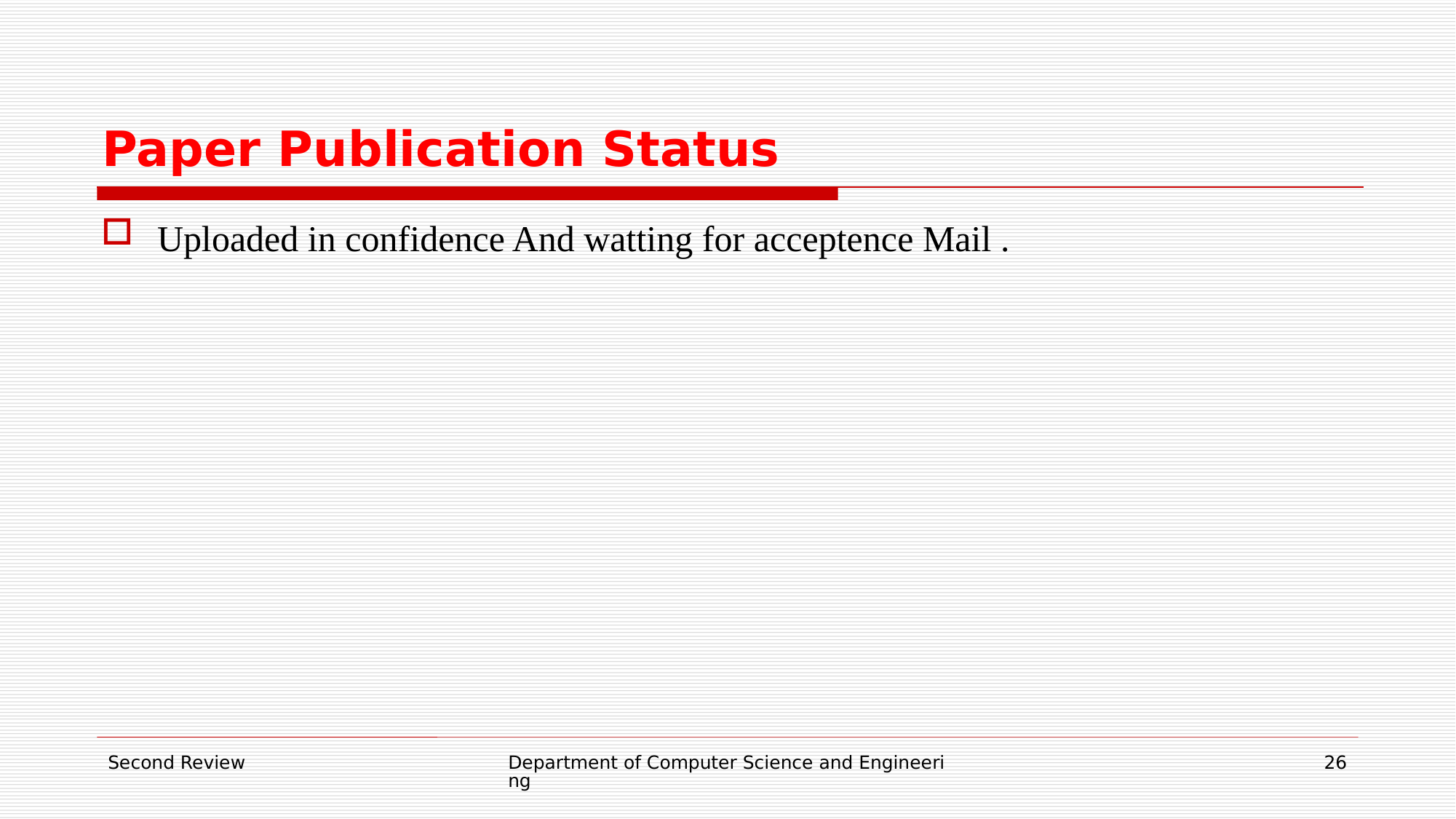

# Paper Publication Status
Uploaded in confidence And watting for acceptence Mail .

Second Review
Department of Computer Science and Engineering
26